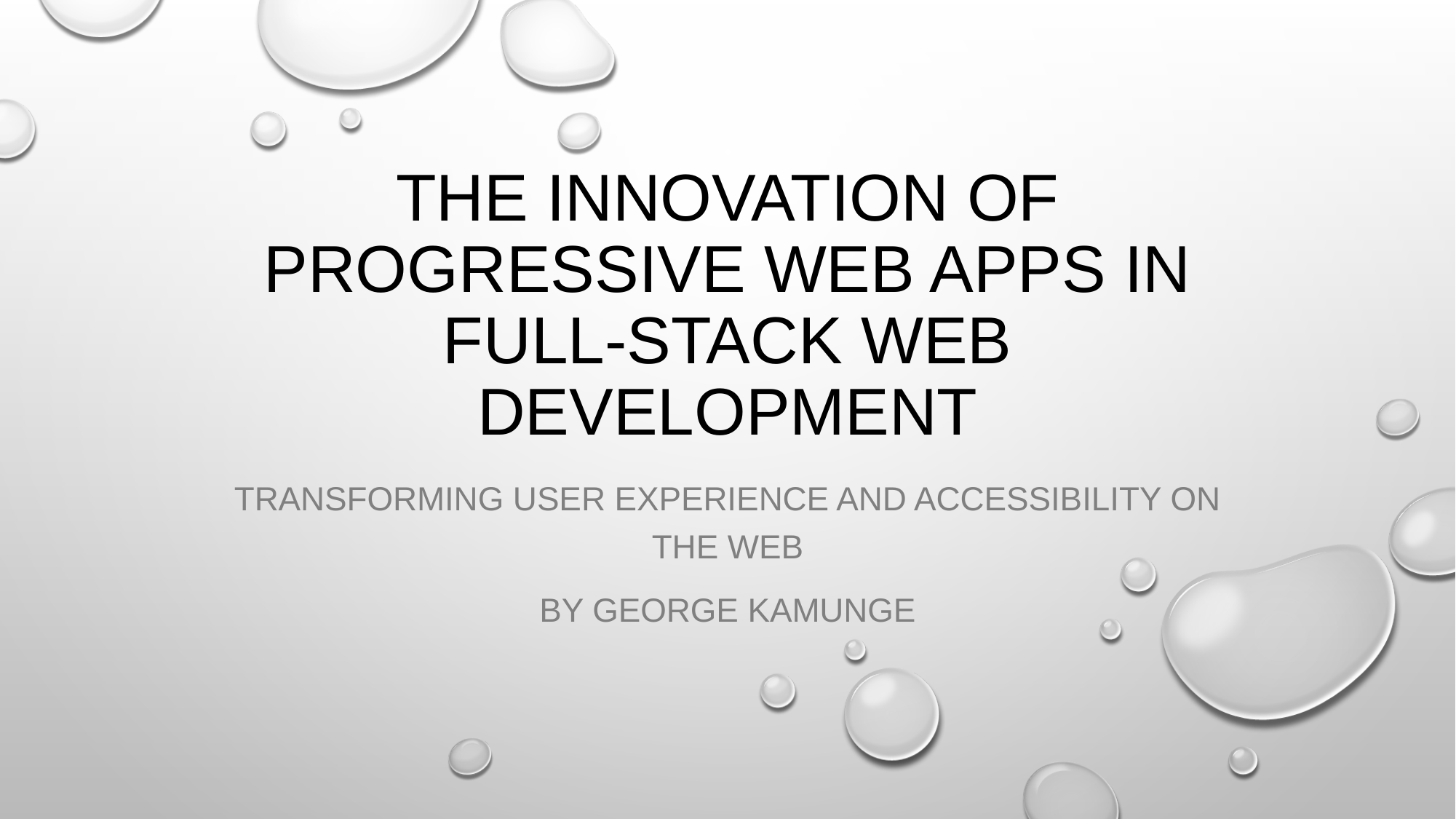

# The Innovation of Progressive Web Apps in Full-Stack Web Development
Transforming User Experience and Accessibility on the Web
By George kamunge